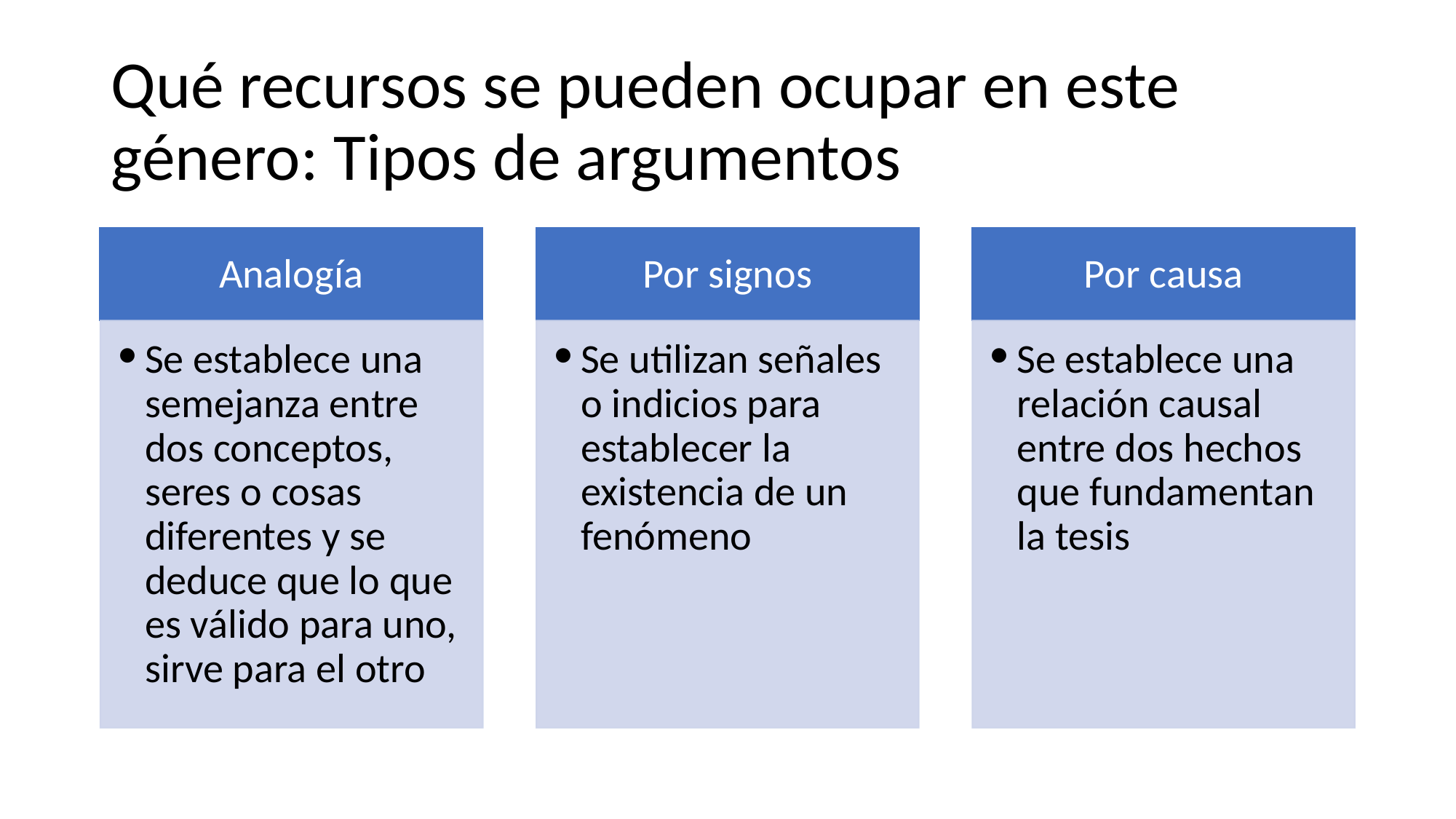

# Qué recursos se pueden ocupar en este género: Tipos de argumentos

Analogía

Por signos

Por causa

Se establece una semejanza entre dos conceptos, seres o cosas diferentes y se deduce que lo que es válido para uno, sirve para el otro

Se utilizan señales o indicios para establecer la existencia de un fenómeno

Se establece una relación causal entre dos hechos que fundamentan la tesis